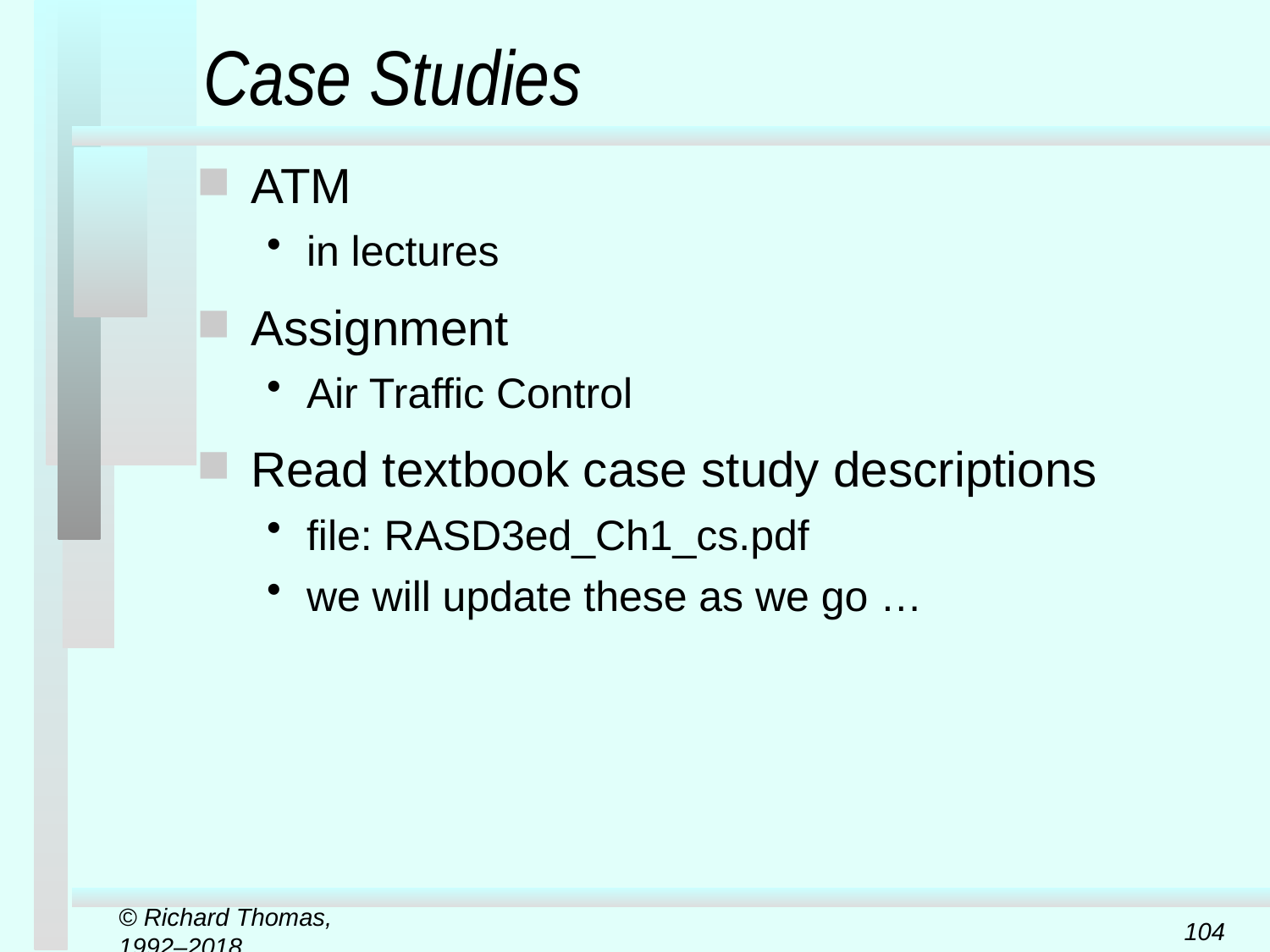

# Case Studies
ATM
in lectures
Assignment
Air Traffic Control
Read textbook case study descriptions
file: RASD3ed_Ch1_cs.pdf
we will update these as we go …
© Richard Thomas, 1992–2018
104